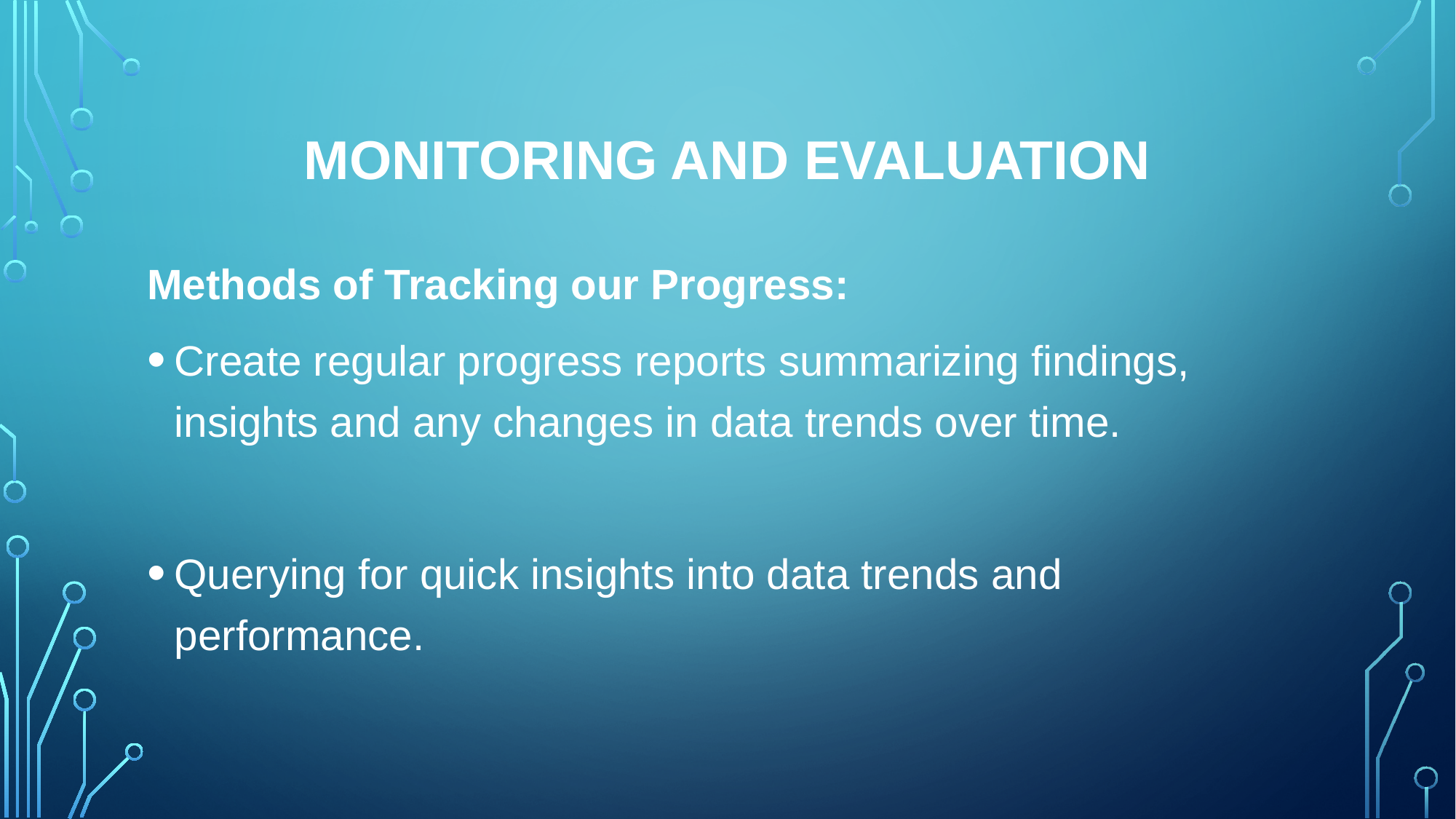

# MONITORING AND EVALUATION
Methods of Tracking our Progress:
Create regular progress reports summarizing findings, insights and any changes in data trends over time.

Querying for quick insights into data trends and performance.